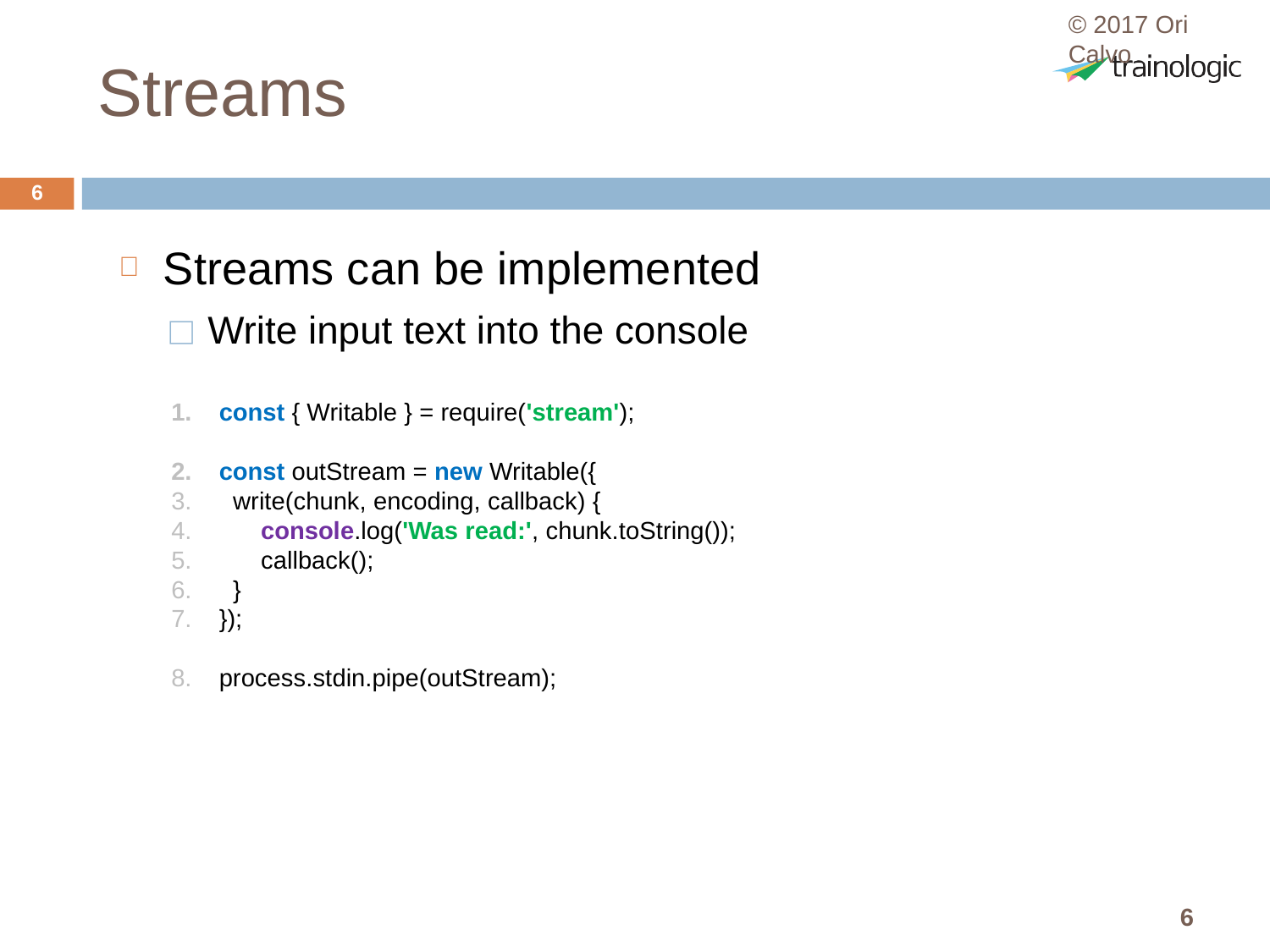

© 2017 Ori Calvo
# Streams
6
Streams can be implemented
Write input text into the console

const { Writable } = require('stream');

const outStream = new Writable({
  write(chunk, encoding, callback) {
      console.log('Was read:', chunk.toString());
      callback();
  }
});

process.stdin.pipe(outStream);

	.
	.

6